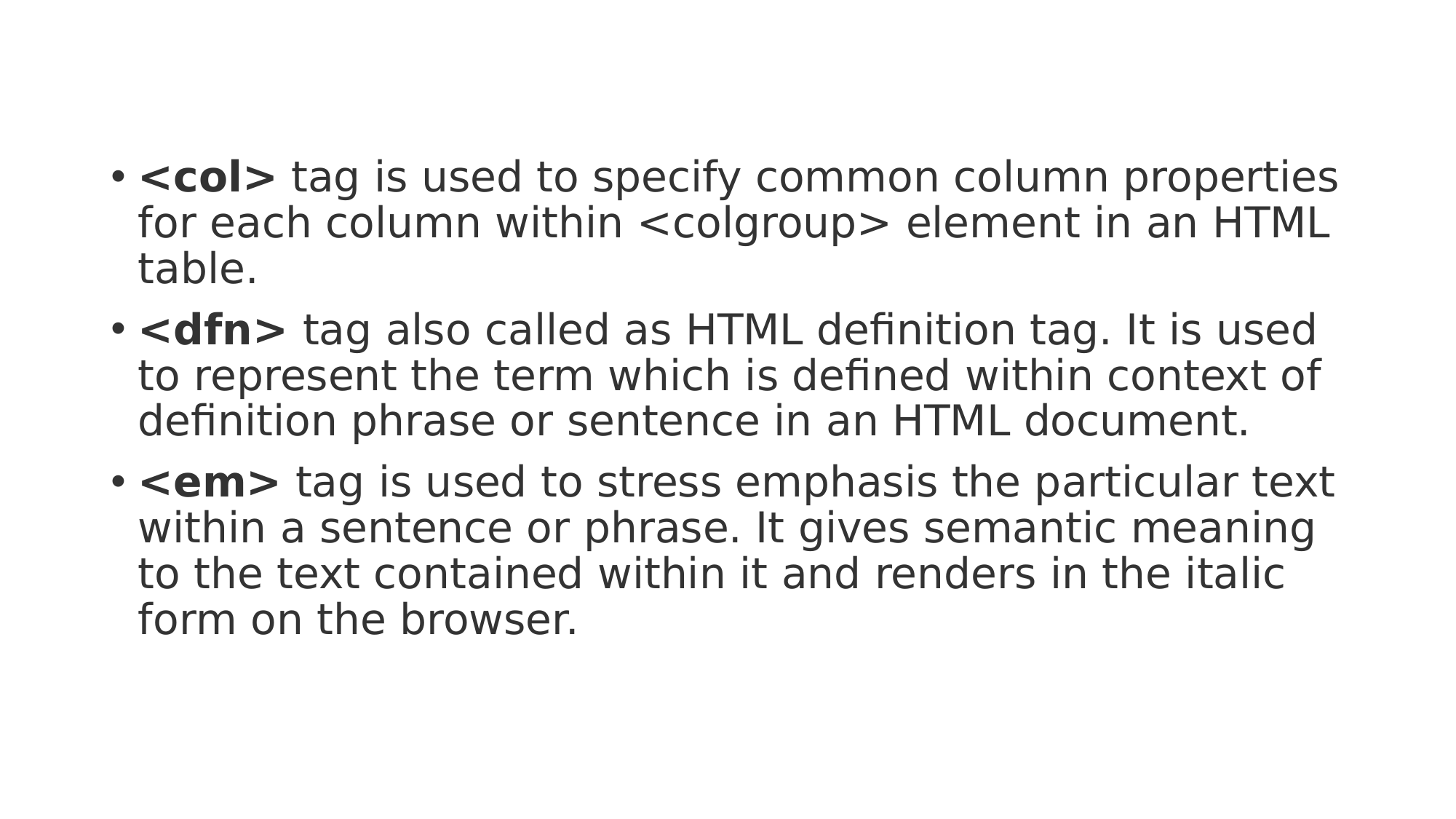

<col> tag is used to specify common column properties for each column within <colgroup> element in an HTML table.
<dfn> tag also called as HTML definition tag. It is used to represent the term which is defined within context of definition phrase or sentence in an HTML document.
<em> tag is used to stress emphasis the particular text within a sentence or phrase. It gives semantic meaning to the text contained within it and renders in the italic form on the browser.